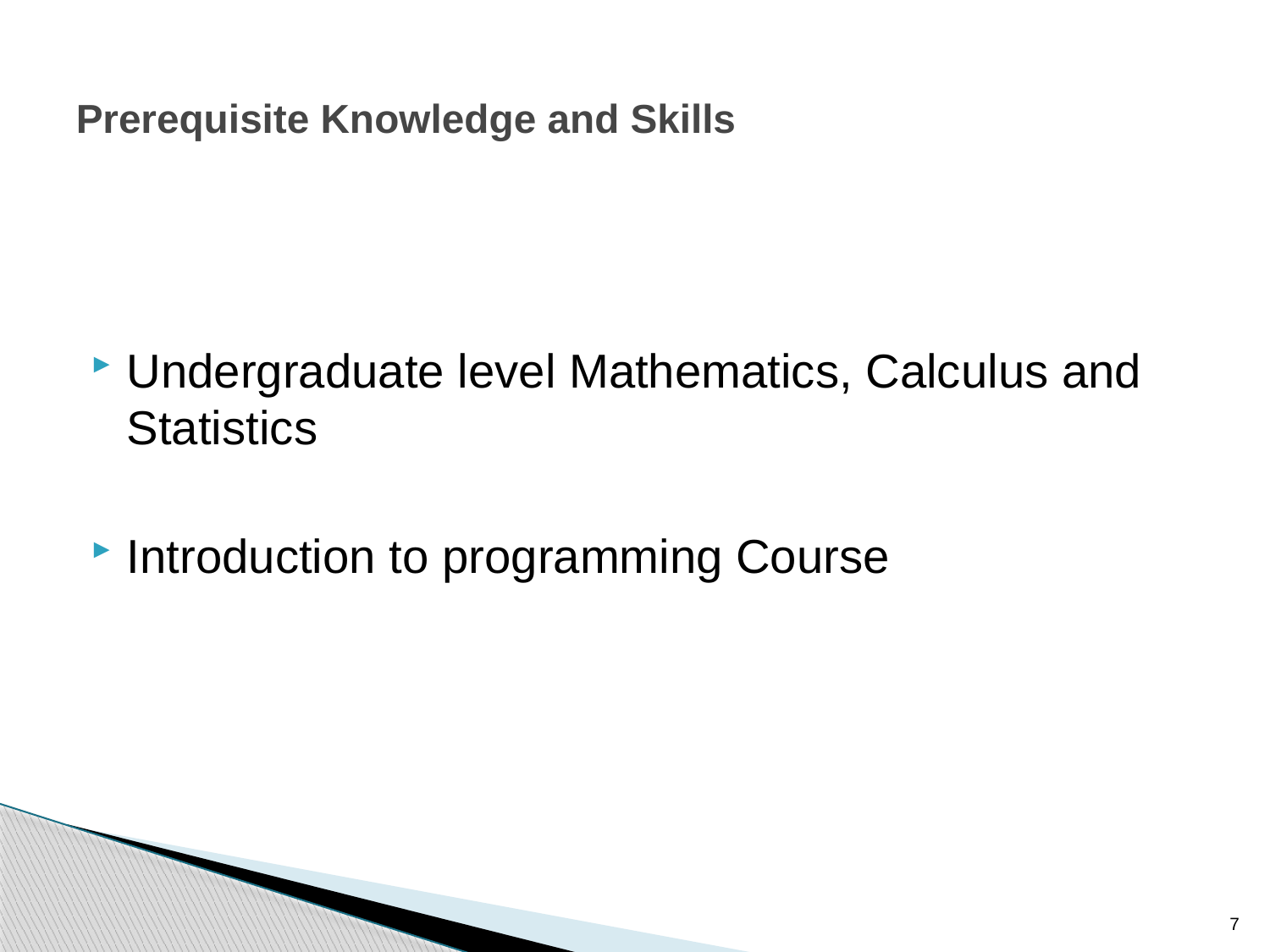

# Prerequisite Knowledge and Skills

Undergraduate level Mathematics, Calculus and Statistics

Introduction to programming Course

7